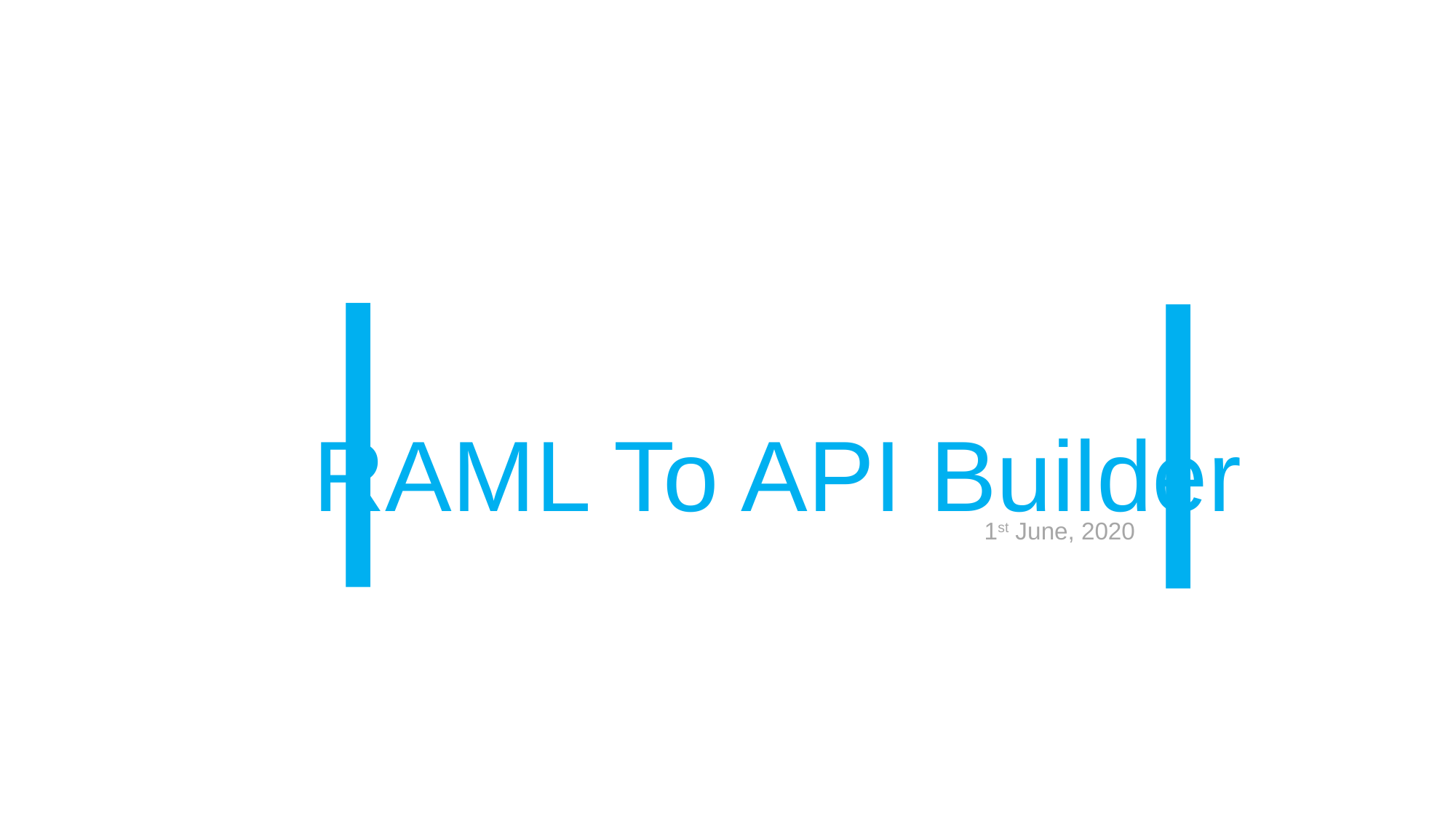

# RAML To API Builder
|
|
1st June, 2020